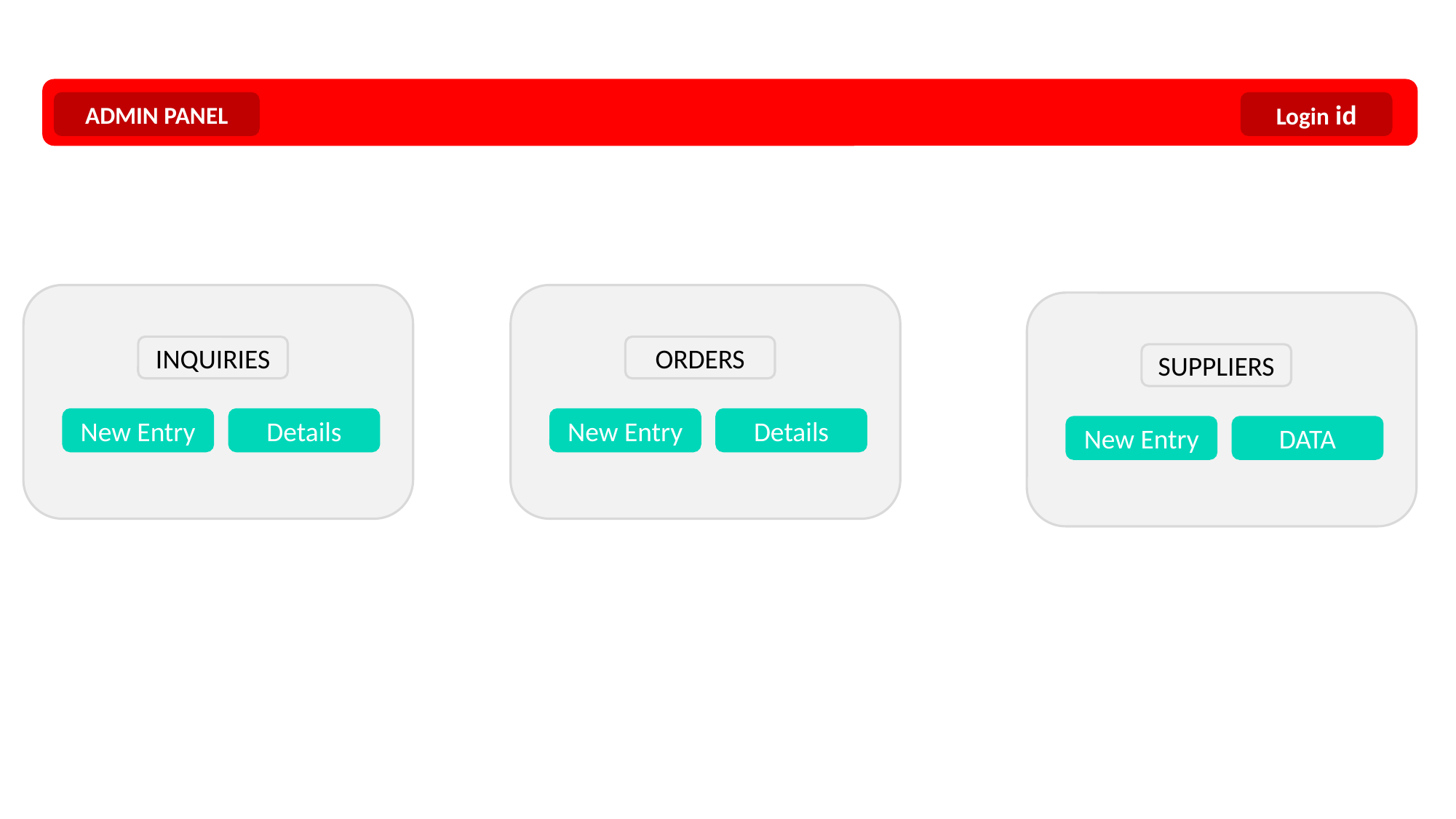

ADMIN PANEL
Login id

ORDERS
New Entry
Details

SUPPLIERS
New Entry
DATA
INQUIRIES
New Entry
Details